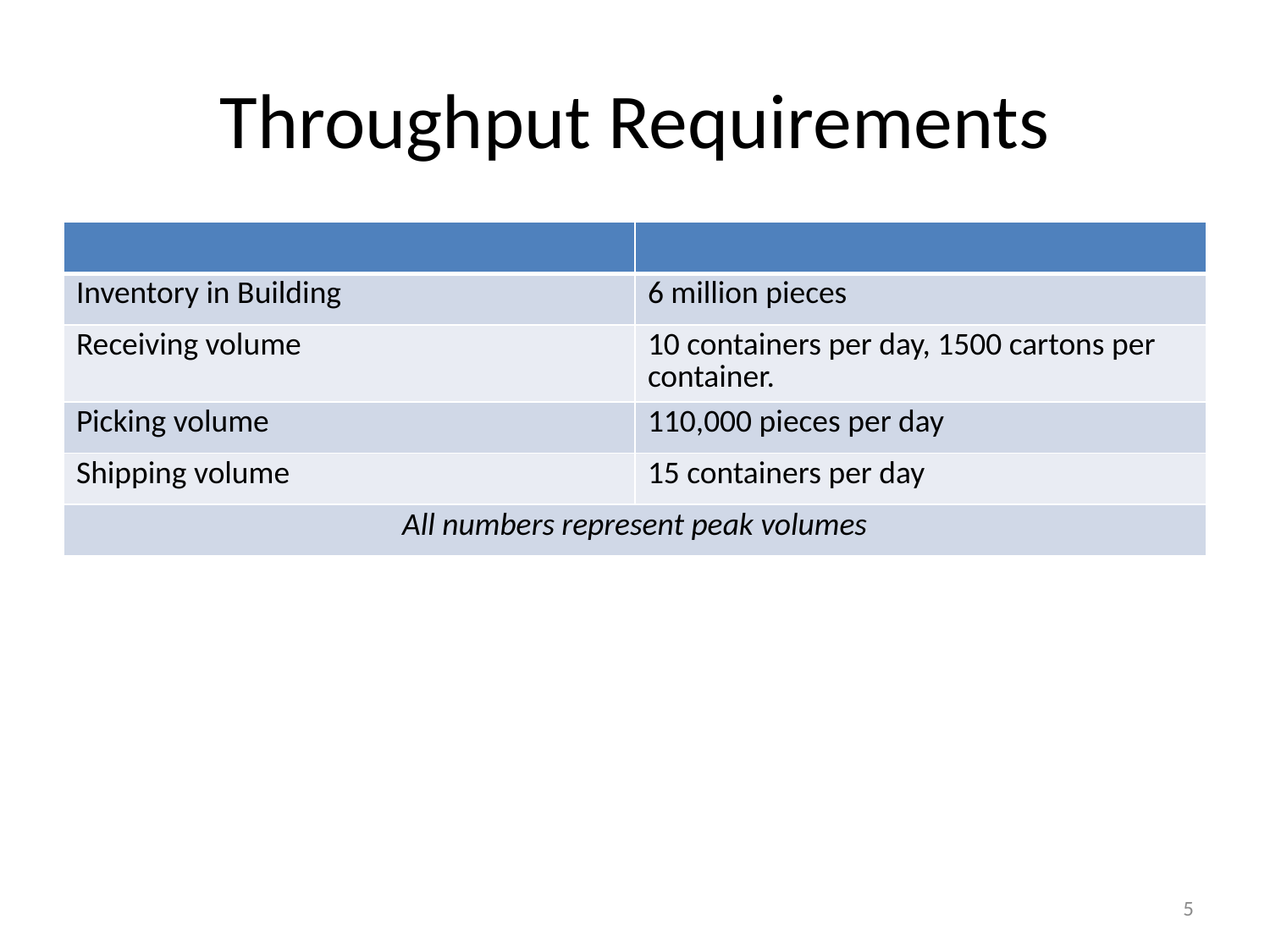

# Throughput Requirements
|  |  |
| --- | --- |
| Inventory in Building | 6 million pieces |
| Receiving volume | 10 containers per day, 1500 cartons per container. |
| Picking volume | 110,000 pieces per day |
| Shipping volume | 15 containers per day |
| All numbers represent peak volumes |  |
5